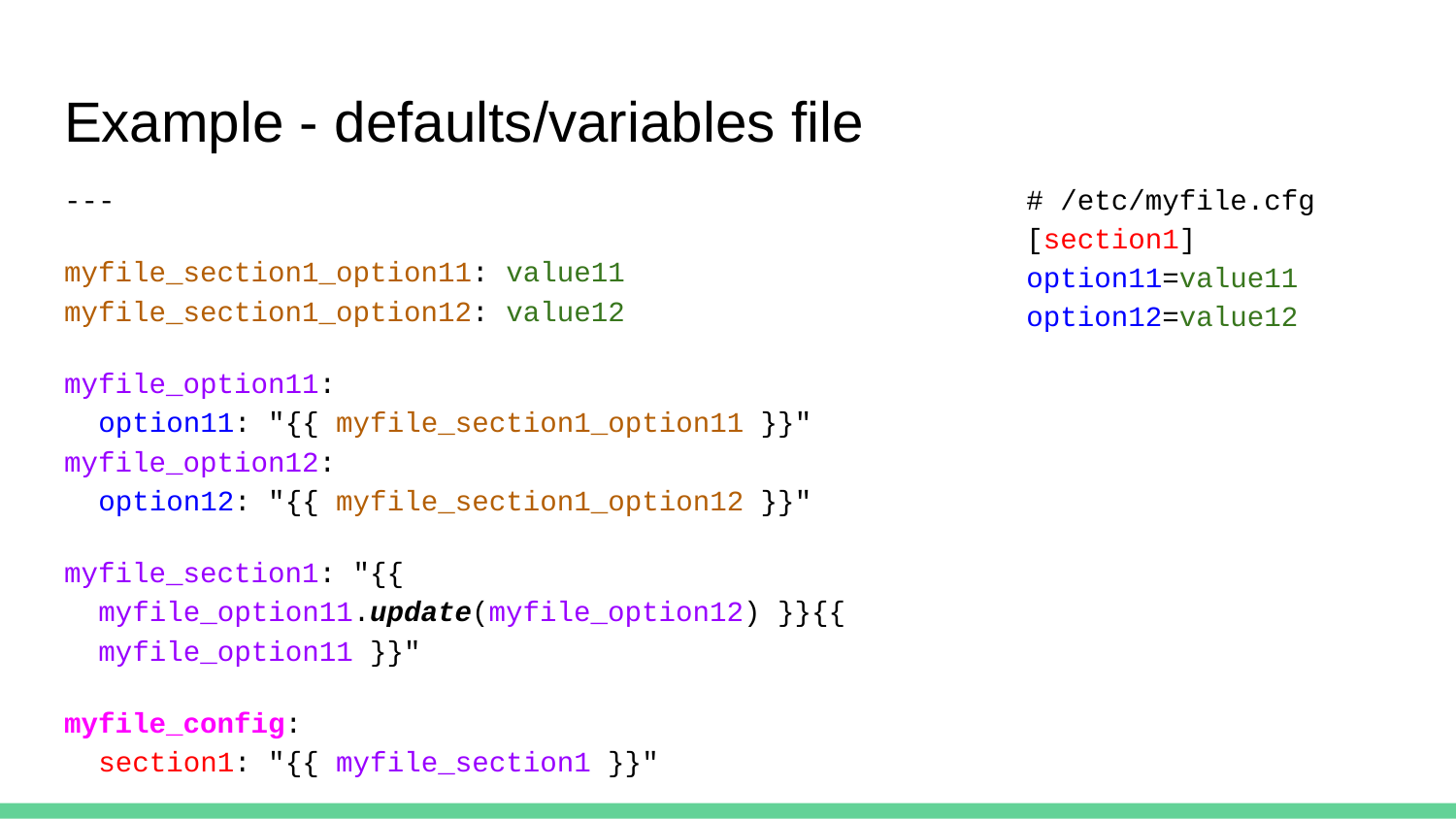

# Example - defaults/variables file
---

myfile_section1_option11: value11
myfile_section1_option12: value12

myfile_option11:
  option11: "{{ myfile_section1_option11 }}"
myfile_option12:
  option12: "{{ myfile_section1_option12 }}"

myfile_section1: "{{
  myfile_option11.update(myfile_option12) }}{{
  myfile_option11 }}"

myfile_config:
  section1: "{{ myfile_section1 }}"

# /etc/myfile.cfg
[section1]
option11=value11
option12=value12